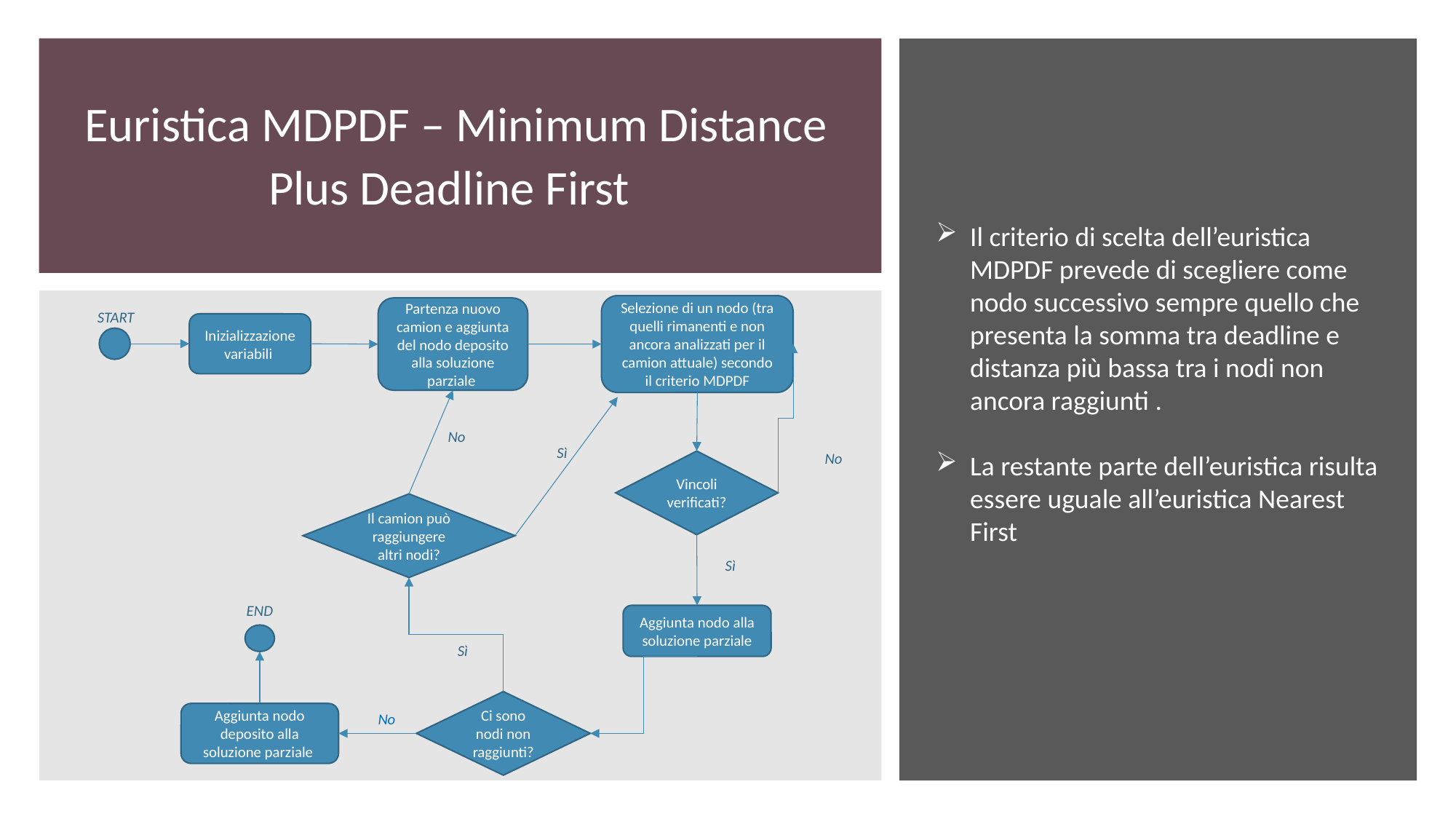

# Euristica MDPDF – Minimum Distance Plus Deadline First
Il criterio di scelta dell’euristica MDPDF prevede di scegliere come nodo successivo sempre quello che presenta la somma tra deadline e distanza più bassa tra i nodi non ancora raggiunti .

La restante parte dell’euristica risulta essere uguale all’euristica Nearest First

Selezione di un nodo (tra quelli rimanenti e non ancora analizzati per il camion attuale) secondo il criterio MDPDF
Partenza nuovo camion e aggiunta del nodo deposito alla soluzione parziale
Inizializzazione variabili
No
Sì
No
Vincoli verificati?
Il camion può raggiungere altri nodi?
Sì
Aggiunta nodo alla soluzione parziale
Sì
Ci sono nodi non raggiunti?
Aggiunta nodo deposito alla soluzione parziale
No

START

END